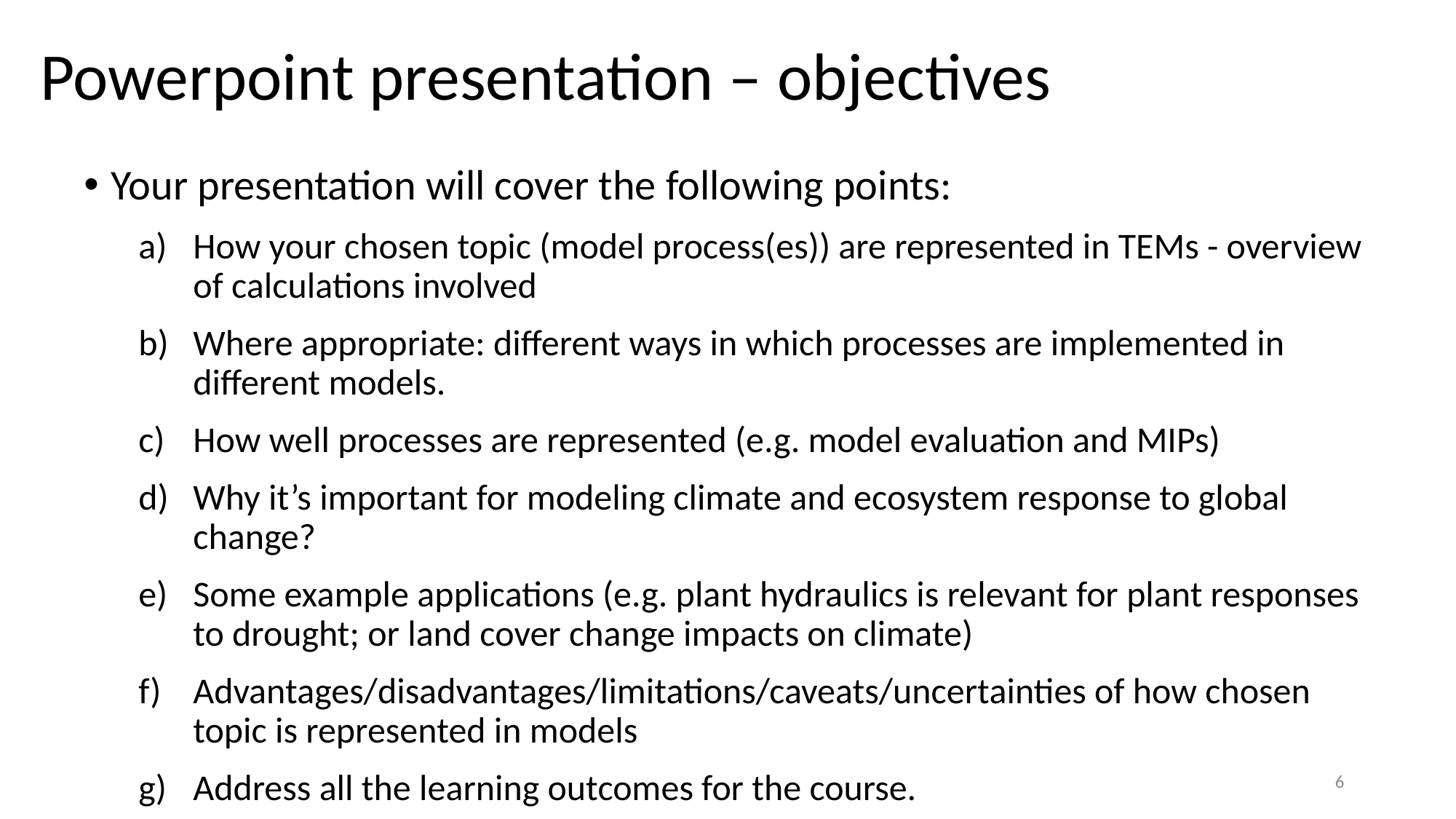

# Powerpoint presentation – objectives
Your presentation will cover the following points:
How your chosen topic (model process(es)) are represented in TEMs - overview of calculations involved
Where appropriate: different ways in which processes are implemented in different models.
How well processes are represented (e.g. model evaluation and MIPs)
Why it’s important for modeling climate and ecosystem response to global change?
Some example applications (e.g. plant hydraulics is relevant for plant responses to drought; or land cover change impacts on climate)
Advantages/disadvantages/limitations/caveats/uncertainties of how chosen topic is represented in models
Address all the learning outcomes for the course.

6